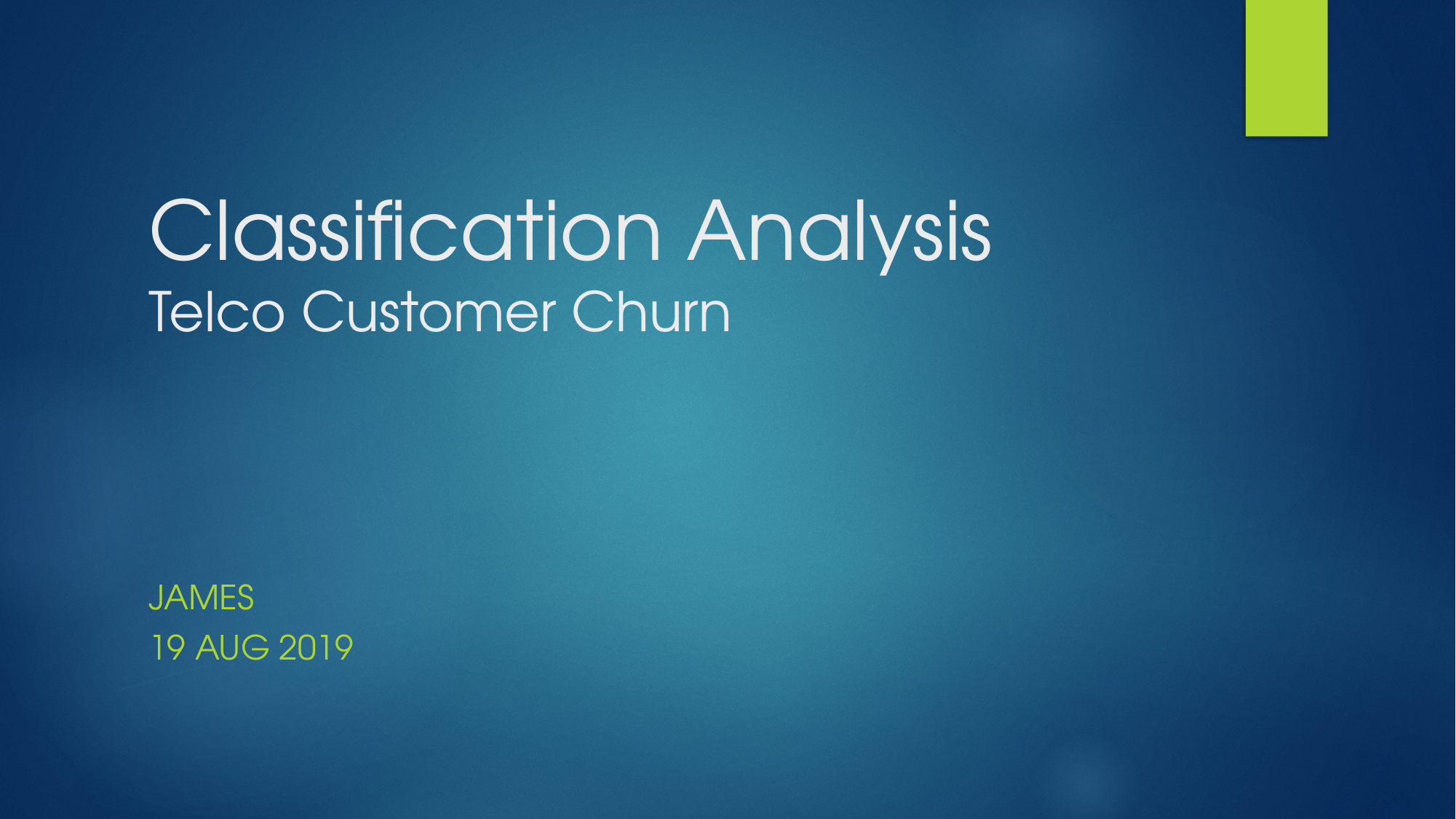

# Classification Analysis Telco Customer Churn
James
19 Aug 2019